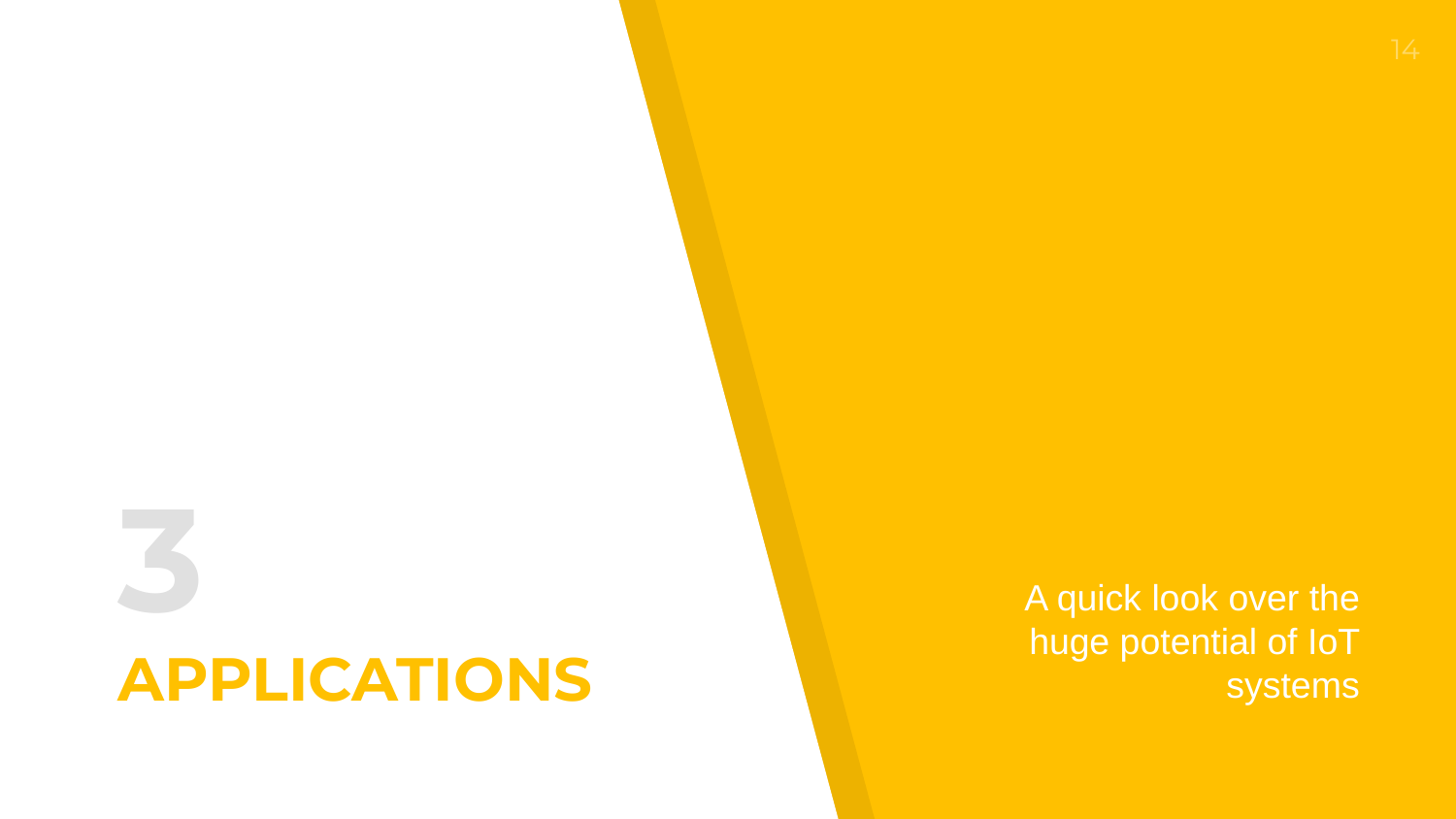

14
# 3
APPLICATIONS
A quick look over the huge potential of IoT systems